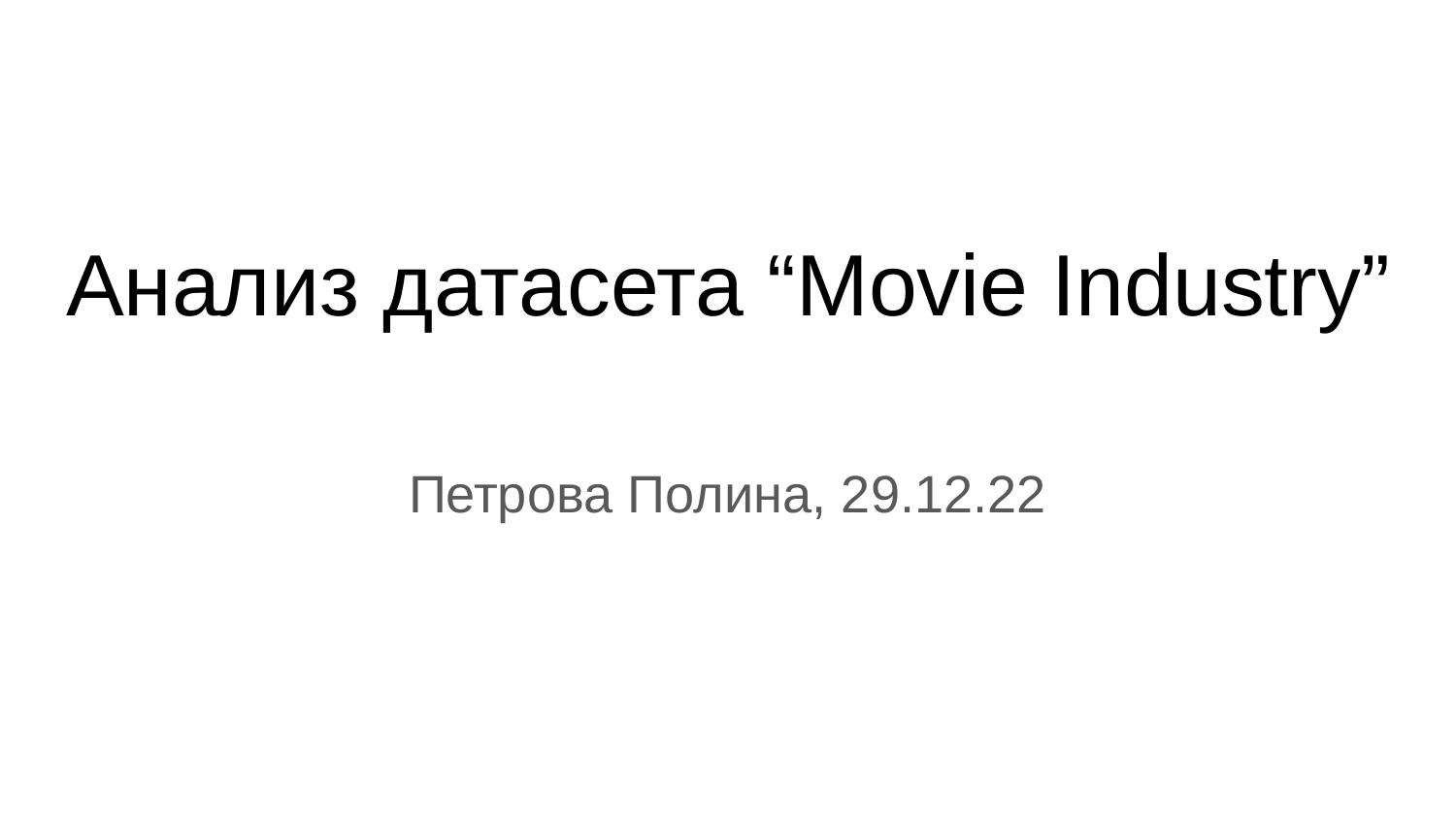

# Анализ датасета “Movie Industry”
Петрова Полина, 29.12.22